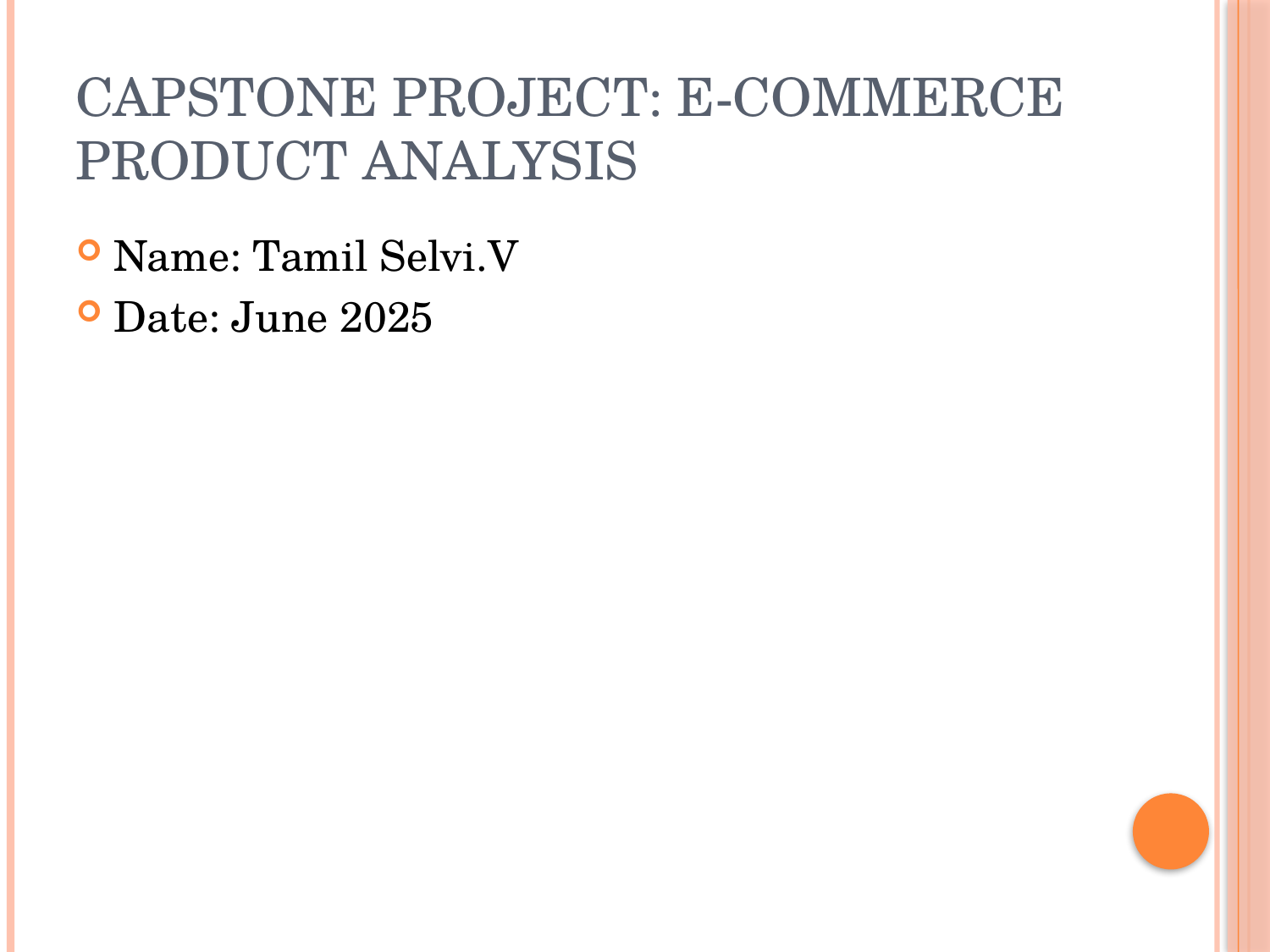

# Capstone Project: E-commerce Product Analysis
Name: Tamil Selvi.V
Date: June 2025